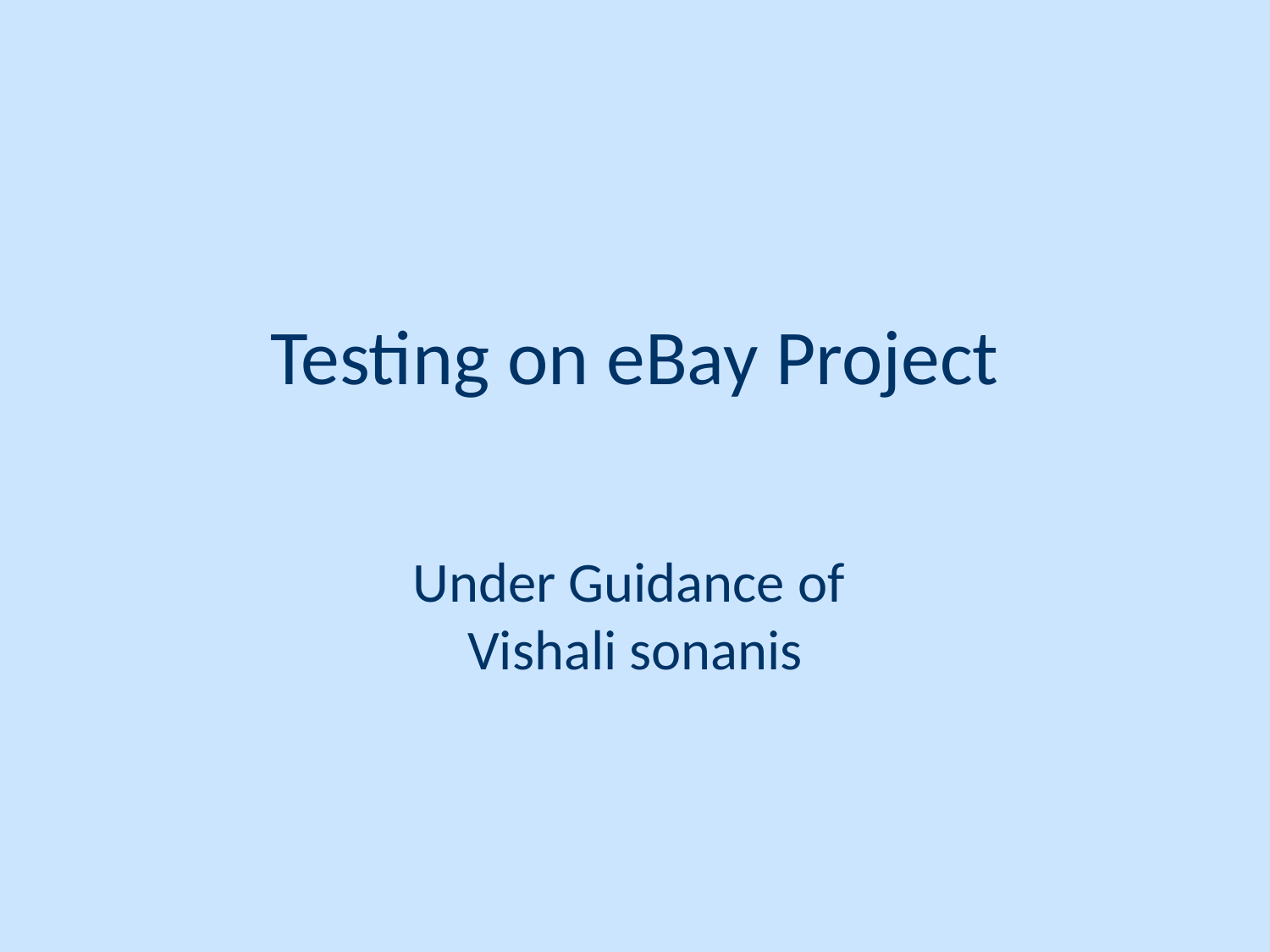

# Testing on eBay Project
Under Guidance of
Vishali sonanis